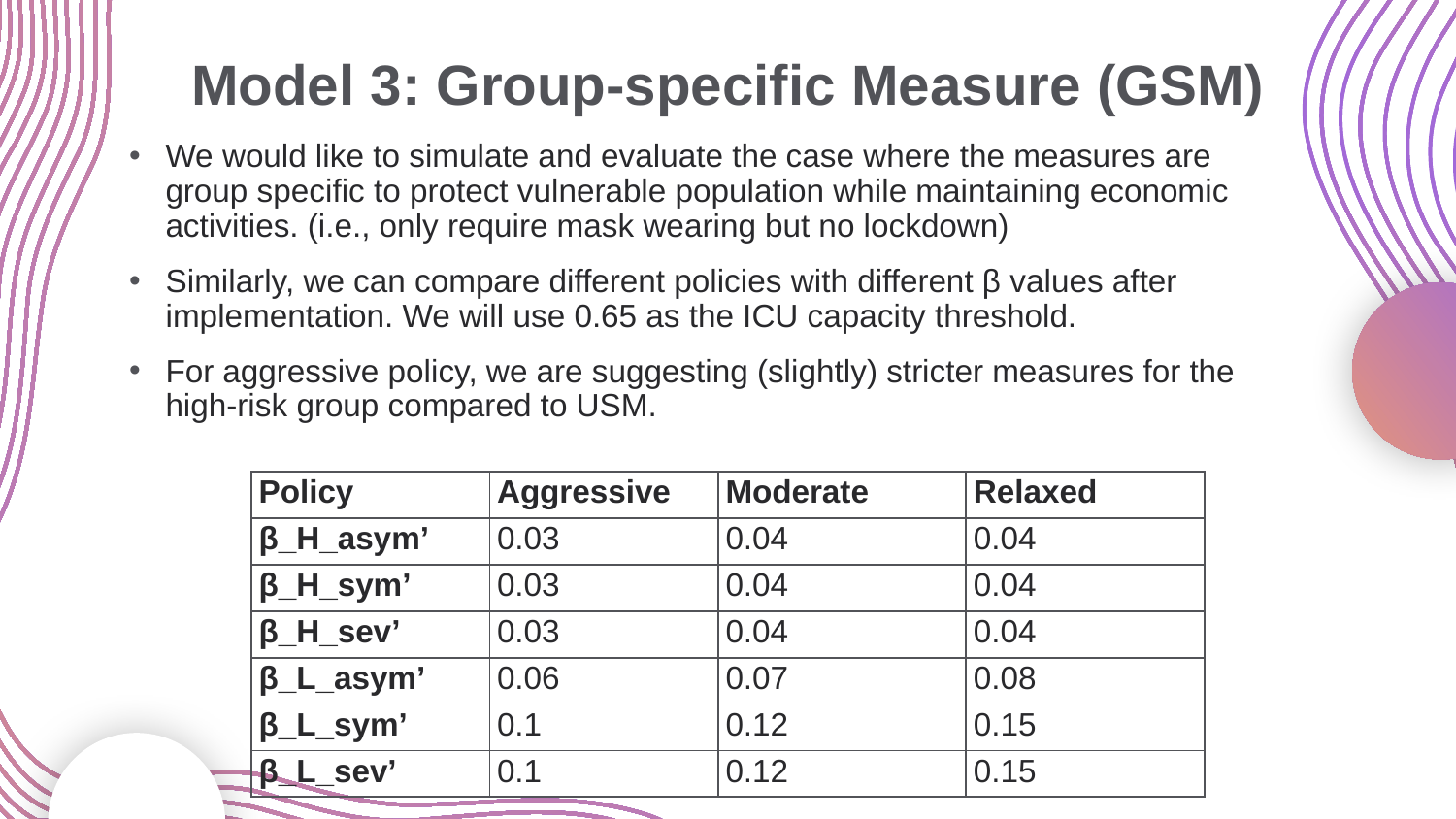

# Model 3: Group-specific Measure (GSM)
We would like to simulate and evaluate the case where the measures are group specific to protect vulnerable population while maintaining economic activities. (i.e., only require mask wearing but no lockdown)
Similarly, we can compare different policies with different β values after implementation. We will use 0.65 as the ICU capacity threshold.
For aggressive policy, we are suggesting (slightly) stricter measures for the high-risk group compared to USM.

| Policy | Aggressive | Moderate | Relaxed |
| --- | --- | --- | --- |
| β\_H\_asym’ | 0.03 | 0.04 | 0.04 |
| β\_H\_sym’ | 0.03 | 0.04 | 0.04 |
| β\_H\_sev’ | 0.03 | 0.04 | 0.04 |
| β\_L\_asym’ | 0.06 | 0.07 | 0.08 |
| β\_L\_sym’ | 0.1 | 0.12 | 0.15 |
| β\_L\_sev’ | 0.1 | 0.12 | 0.15 |